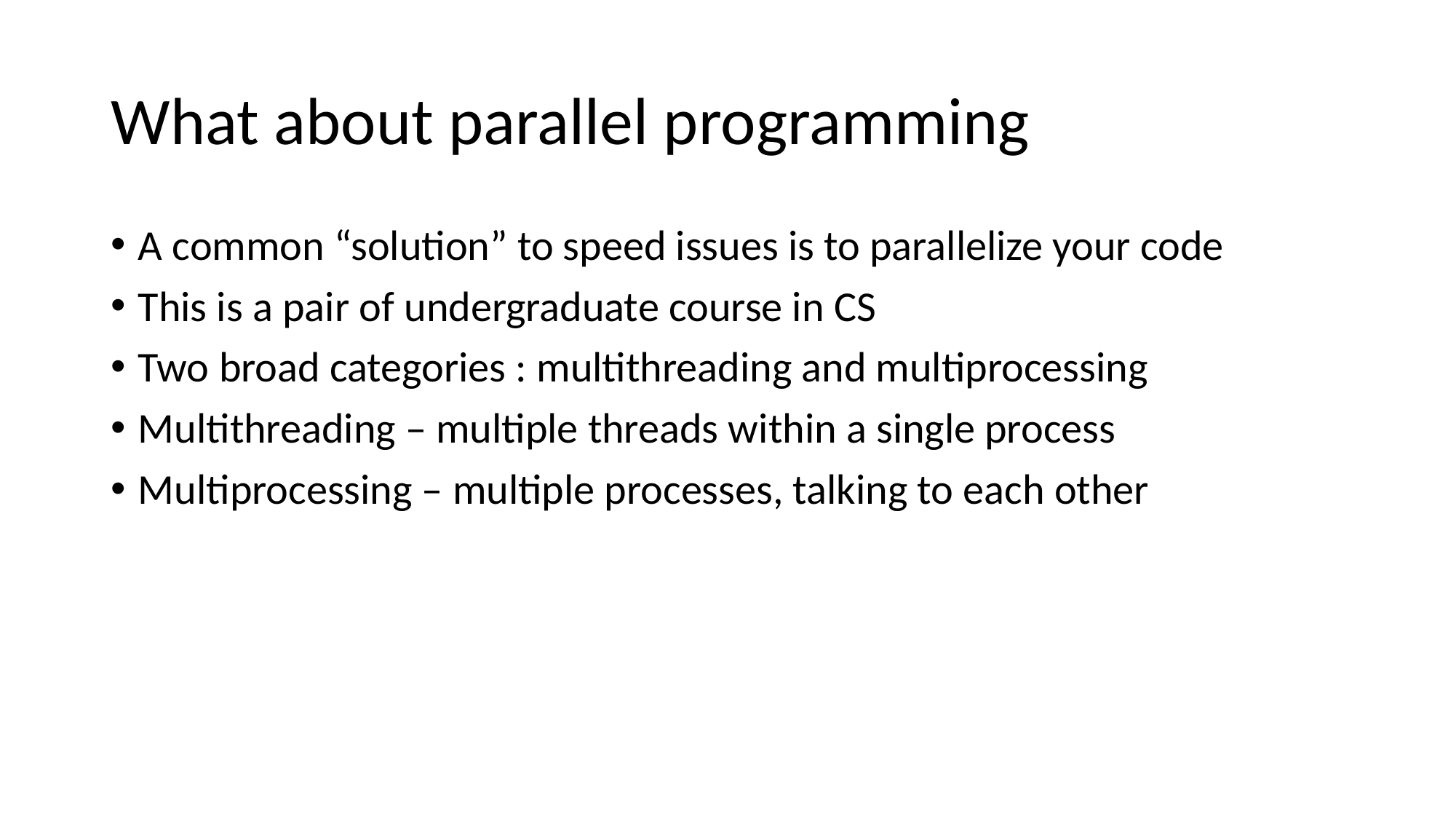

# What about parallel programming
A common “solution” to speed issues is to parallelize your code
This is a pair of undergraduate course in CS
Two broad categories : multithreading and multiprocessing
Multithreading – multiple threads within a single process
Multiprocessing – multiple processes, talking to each other